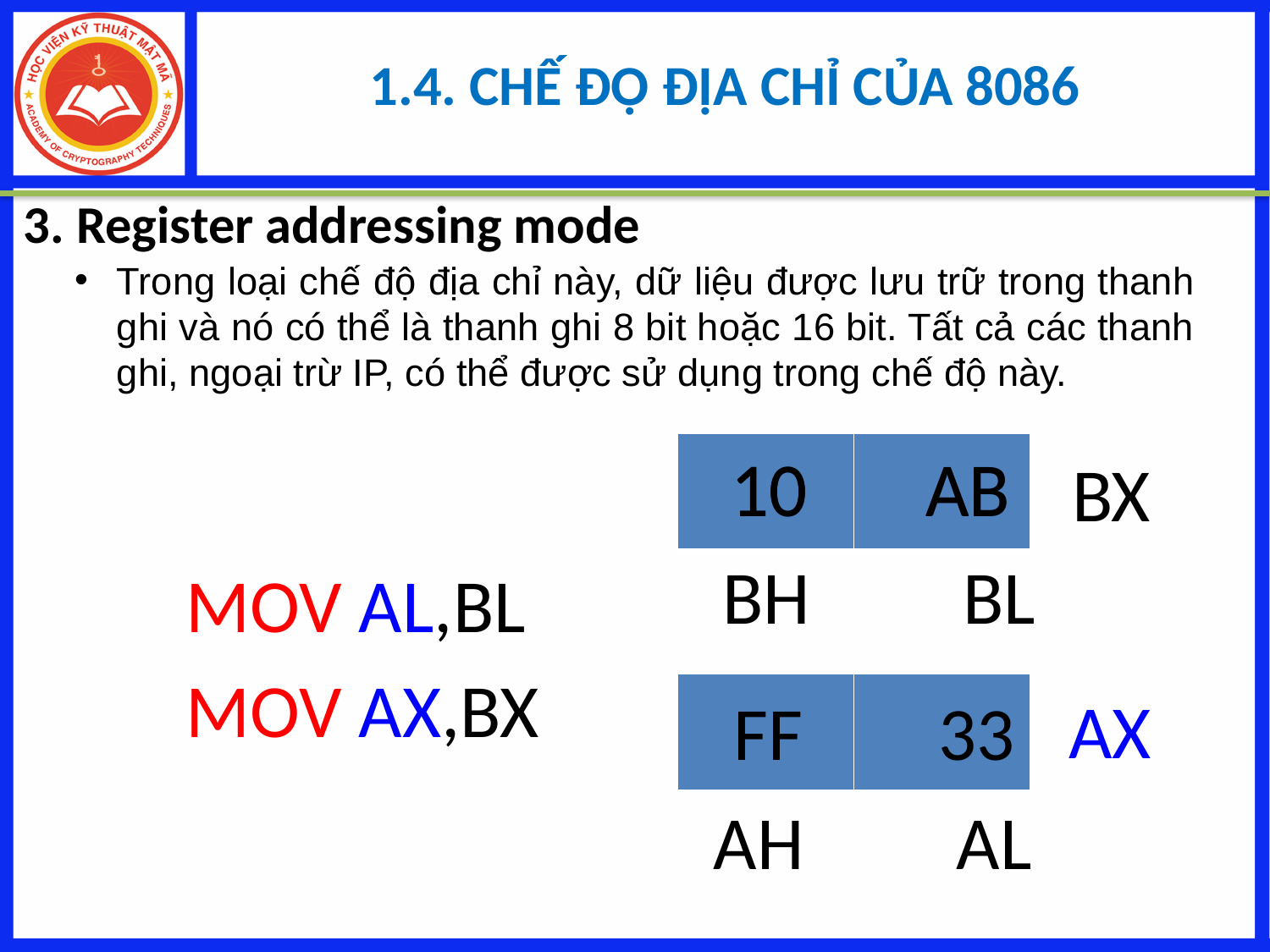

1.4. CHẾ ĐỘ ĐỊA CHỈ CỦA 8086
3. Register addressing mode
Trong loại chế độ địa chỉ này, dữ liệu được lưu trữ trong thanh ghi và nó có thể là thanh ghi 8 bit hoặc 16 bit. Tất cả các thanh ghi, ngoại trừ IP, có thể được sử dụng trong chế độ này.
|  |  |
| --- | --- |
10       AB
10       AB
BX
     BH         BL
MOV AL,BL
MOV AX,BX
|  |  |
| --- | --- |
AX
FF        33
     AH         AL